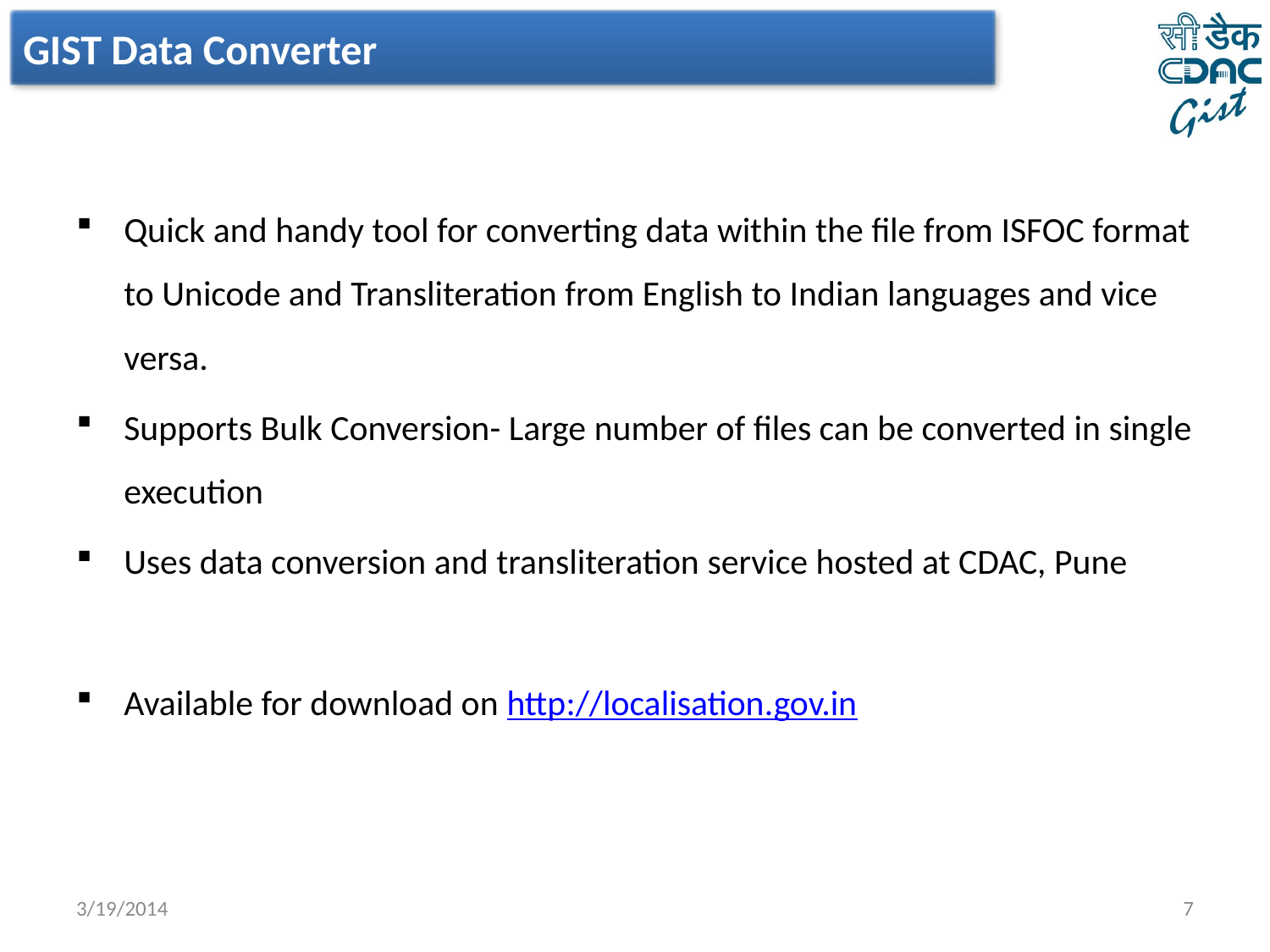

GIST Data Converter
Quick and handy tool for converting data within the file from ISFOC format to Unicode and Transliteration from English to Indian languages and vice versa.
Supports Bulk Conversion- Large number of files can be converted in single execution
Uses data conversion and transliteration service hosted at CDAC, Pune

Available for download on http://localisation.gov.in

3/19/2014
7